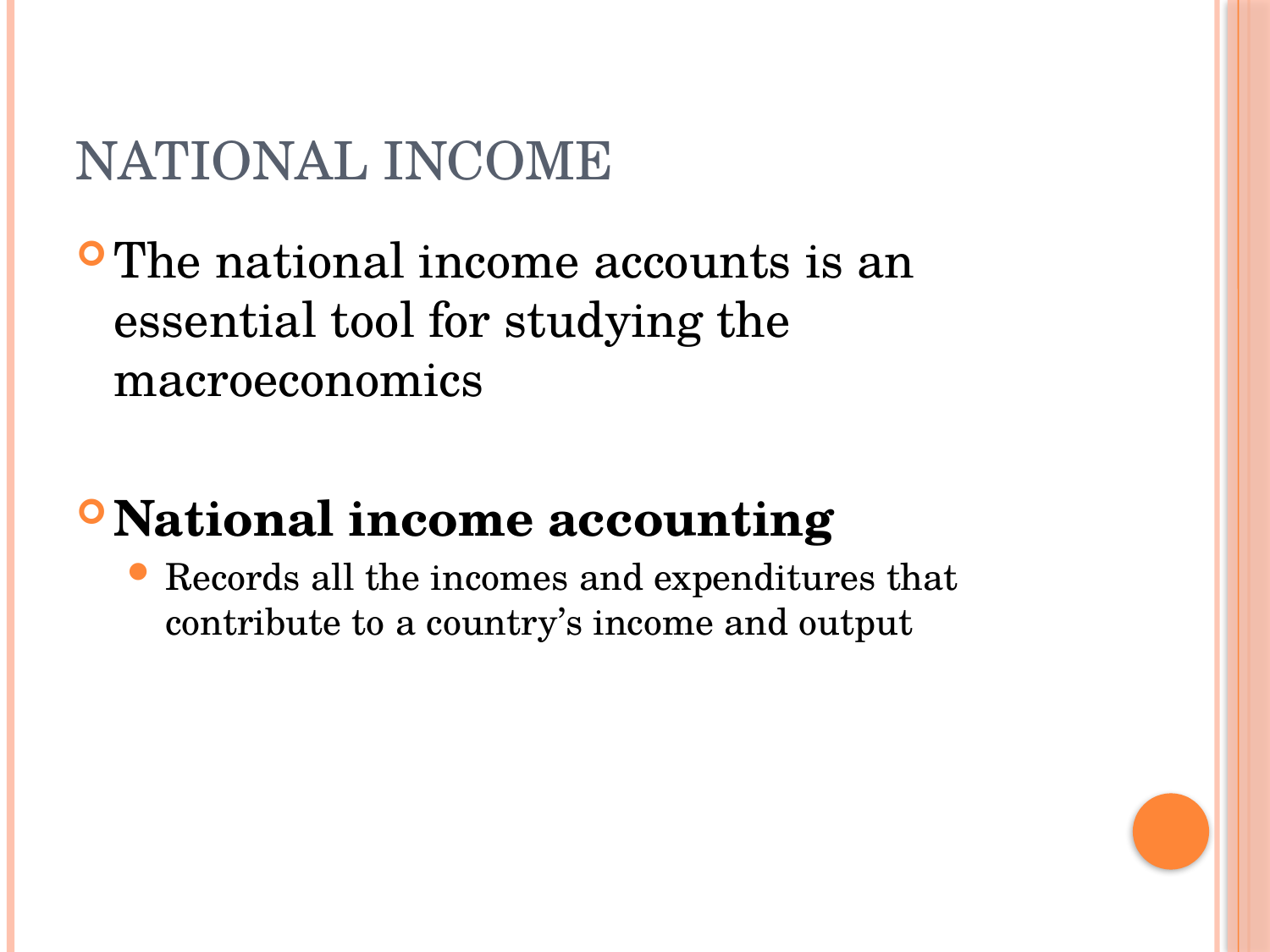

# National Income
The national income accounts is an essential tool for studying the macroeconomics

National income accounting
Records all the incomes and expenditures that contribute to a country’s income and output